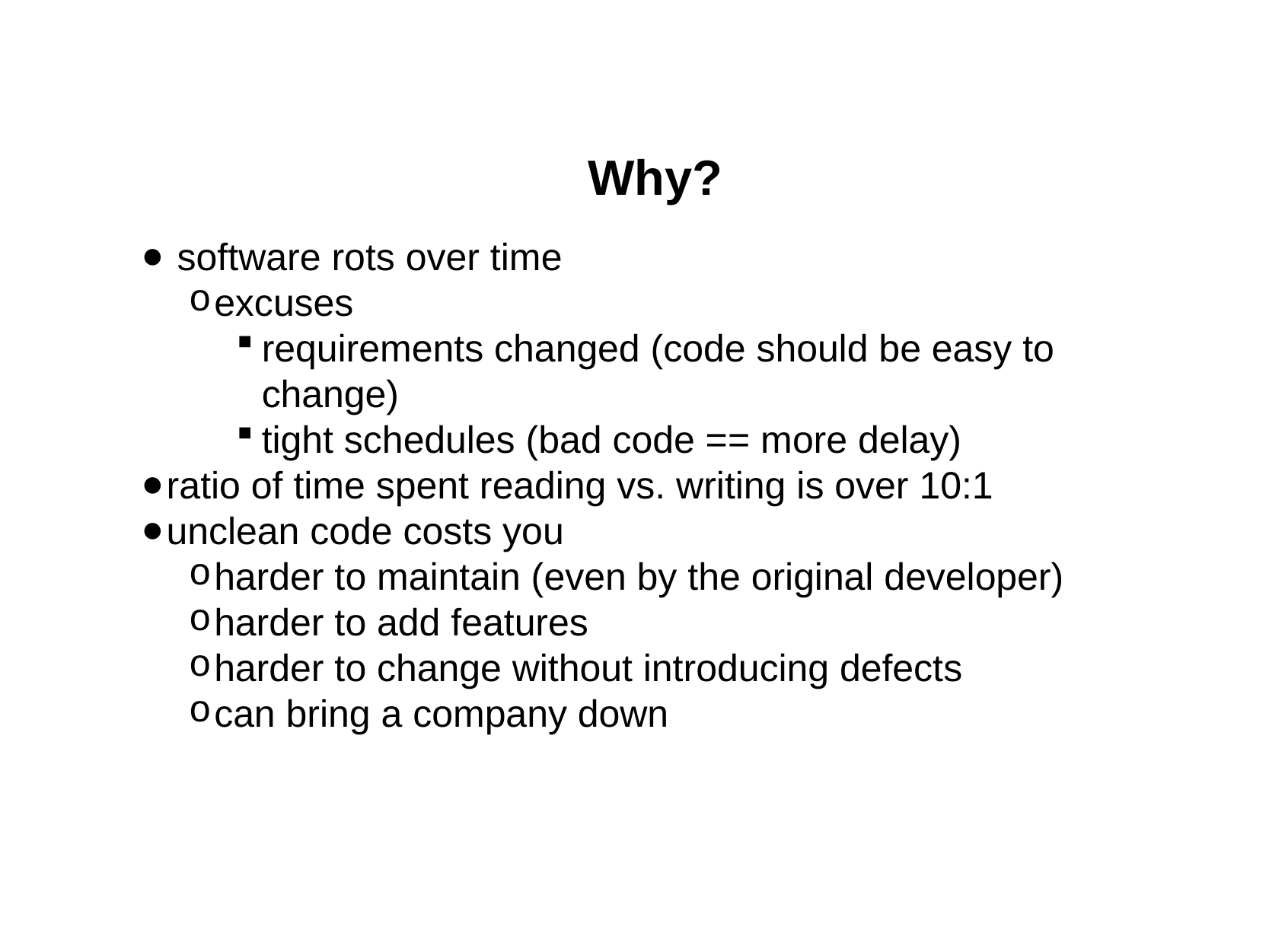

# Why?
 software rots over time
excuses
requirements changed (code should be easy to change)
tight schedules (bad code == more delay)
ratio of time spent reading vs. writing is over 10:1
unclean code costs you
harder to maintain (even by the original developer)
harder to add features
harder to change without introducing defects
can bring a company down